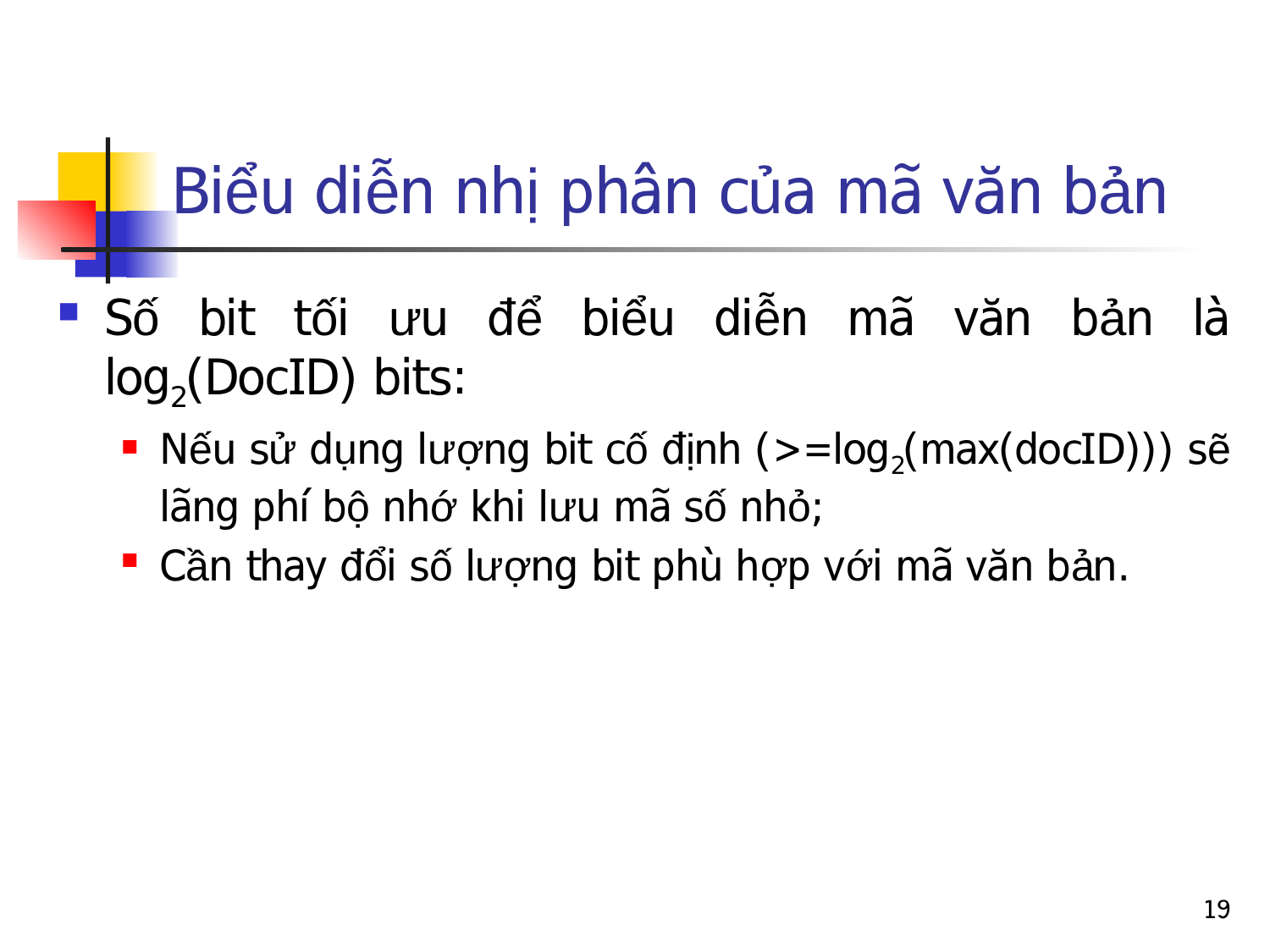

# Biểu diễn nhị phân của mã văn bản
Số bit tối ưu để biểu diễn mã văn bản là log2(DocID) bits:
Nếu sử dụng lượng bit cố định (>=log2(max(docID))) sẽ lãng phí bộ nhớ khi lưu mã số nhỏ;
Cần thay đổi số lượng bit phù hợp với mã văn bản.
19